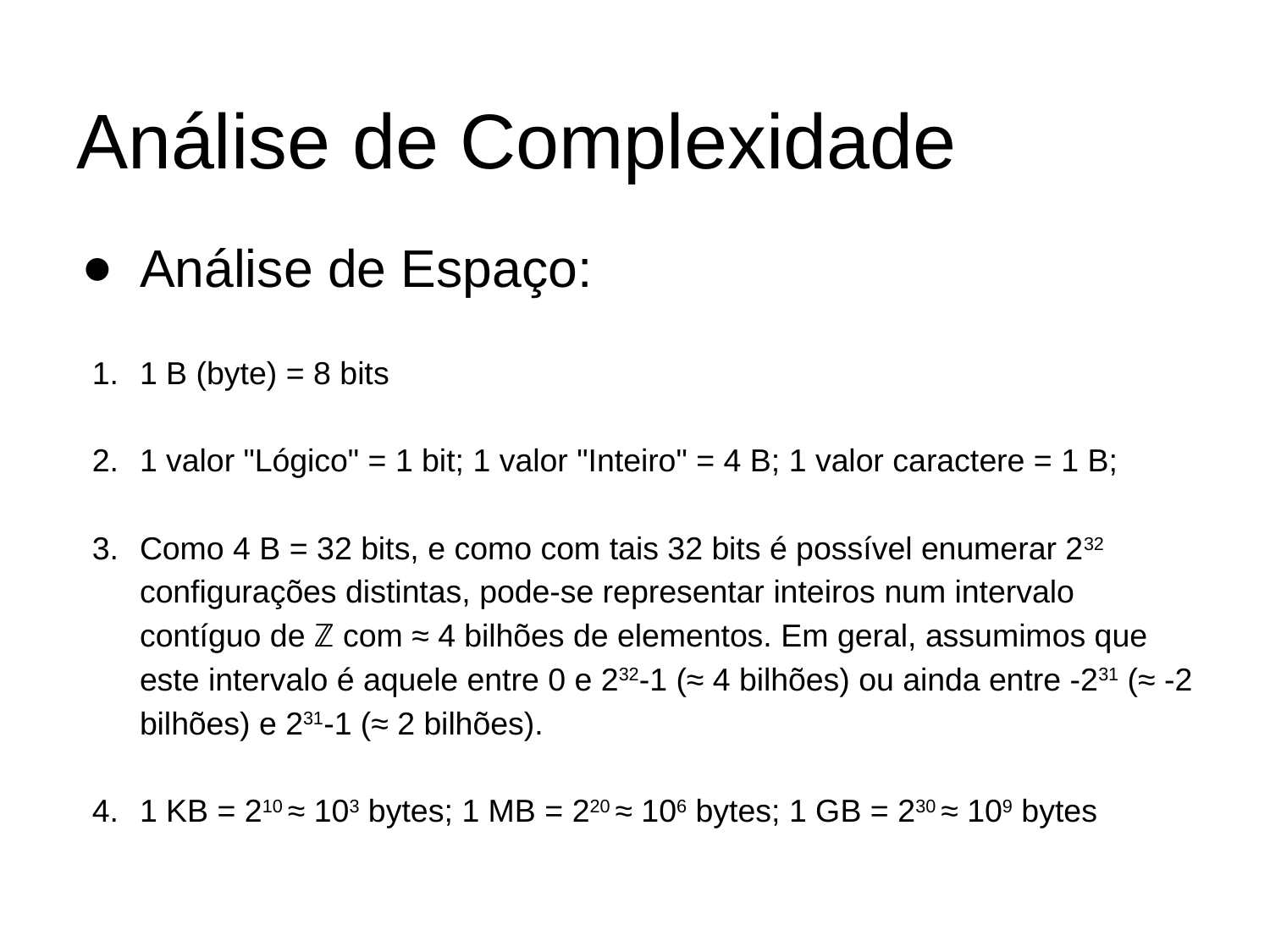

# Análise de Complexidade
Análise de Espaço:

1 B (byte) = 8 bits

1 valor "Lógico" = 1 bit; 1 valor "Inteiro" = 4 B; 1 valor caractere = 1 B;

Como 4 B = 32 bits, e como com tais 32 bits é possível enumerar 232 configurações distintas, pode-se representar inteiros num intervalo contíguo de ℤ com ≈ 4 bilhões de elementos. Em geral, assumimos que este intervalo é aquele entre 0 e 232-1 (≈ 4 bilhões) ou ainda entre -231 (≈ -2 bilhões) e 231-1 (≈ 2 bilhões).

1 KB = 210 ≈ 103 bytes; 1 MB = 220 ≈ 106 bytes; 1 GB = 230 ≈ 109 bytes